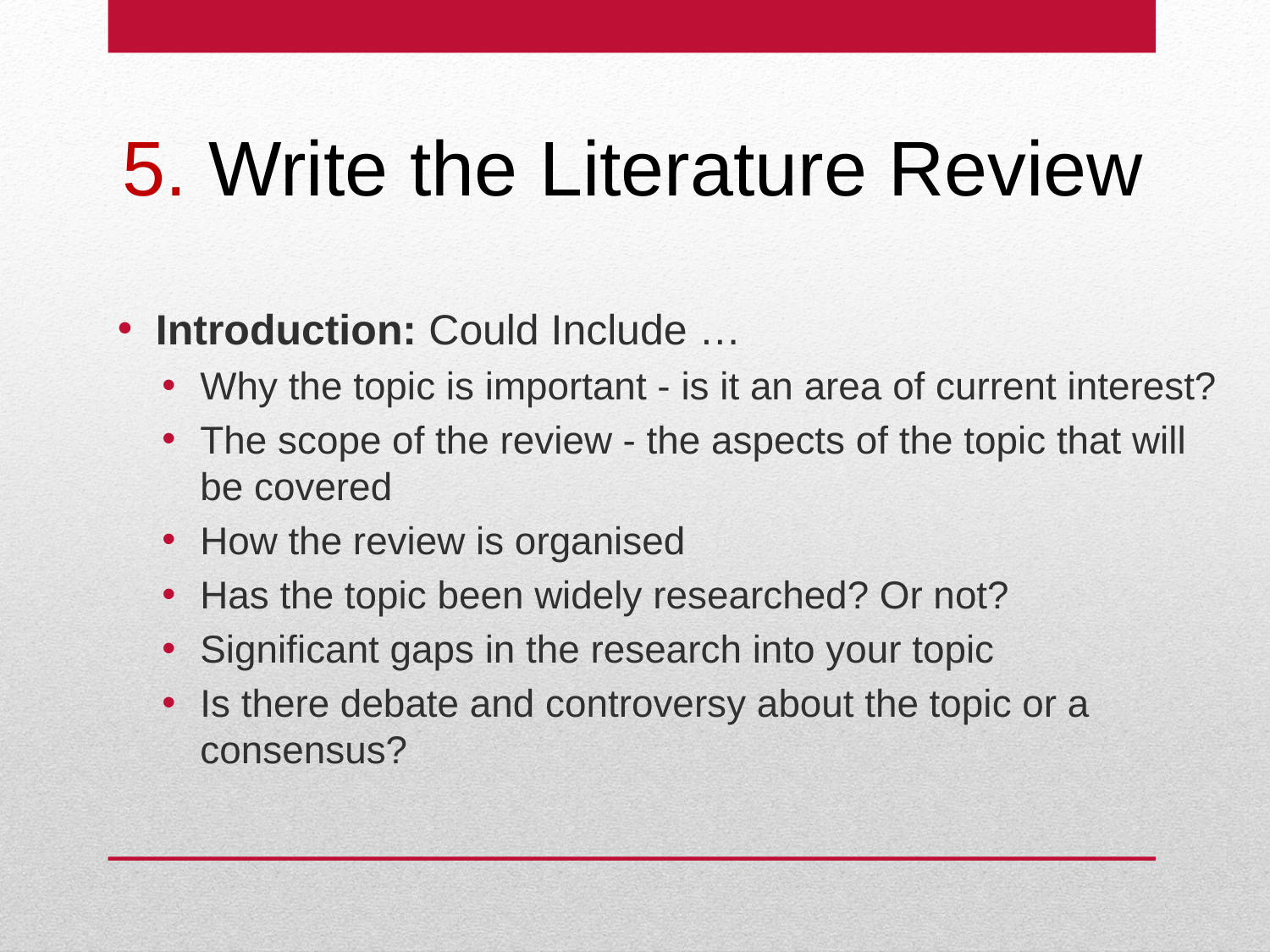

5. Write the Literature Review
Introduction: Could Include …
Why the topic is important - is it an area of current interest?
The scope of the review - the aspects of the topic that will be covered
How the review is organised
Has the topic been widely researched? Or not?
Significant gaps in the research into your topic
Is there debate and controversy about the topic or a consensus?